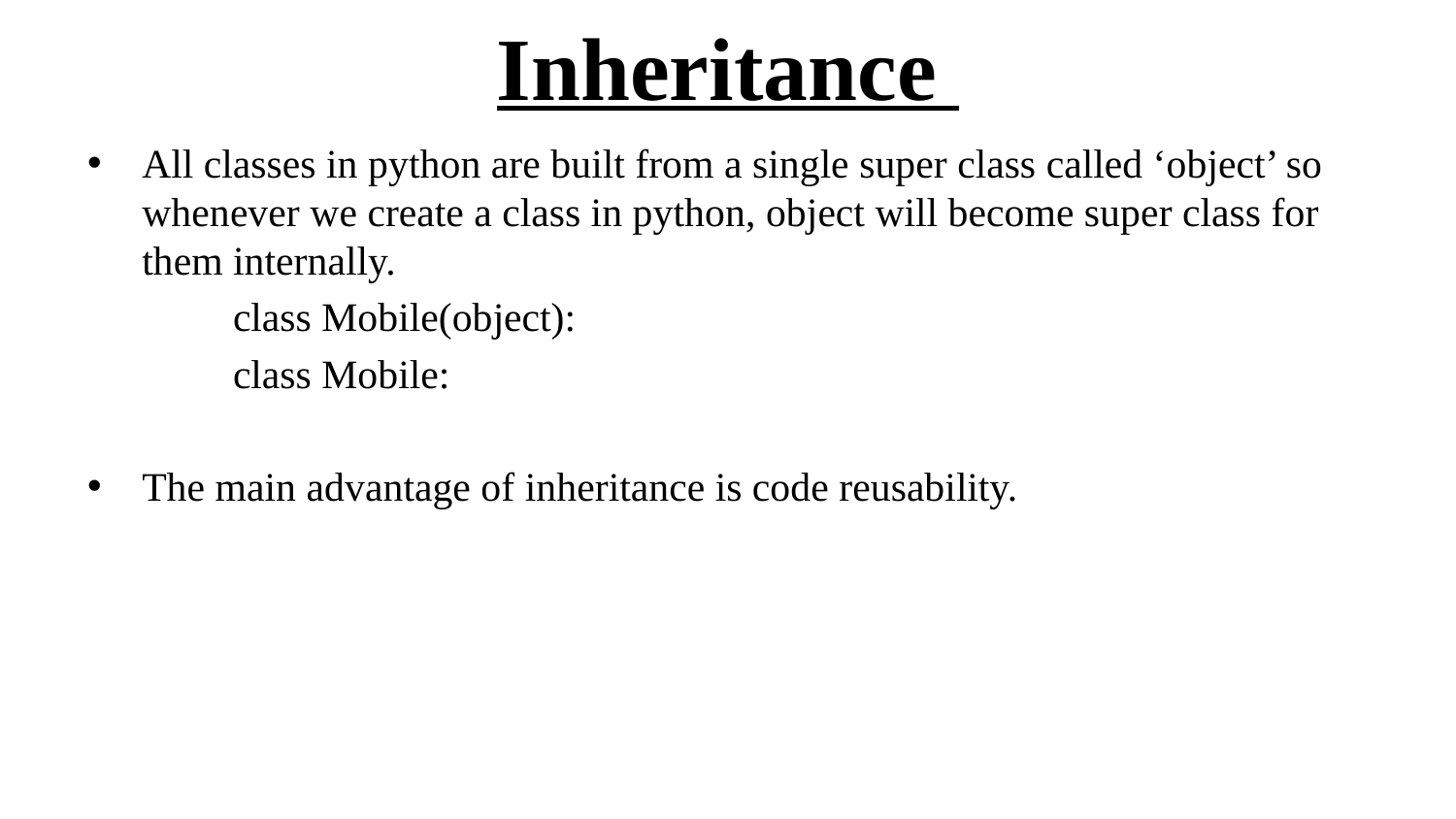

# Inheritance
All classes in python are built from a single super class called ‘object’ so whenever we create a class in python, object will become super class for them internally.
	class Mobile(object):
	class Mobile:

The main advantage of inheritance is code reusability.